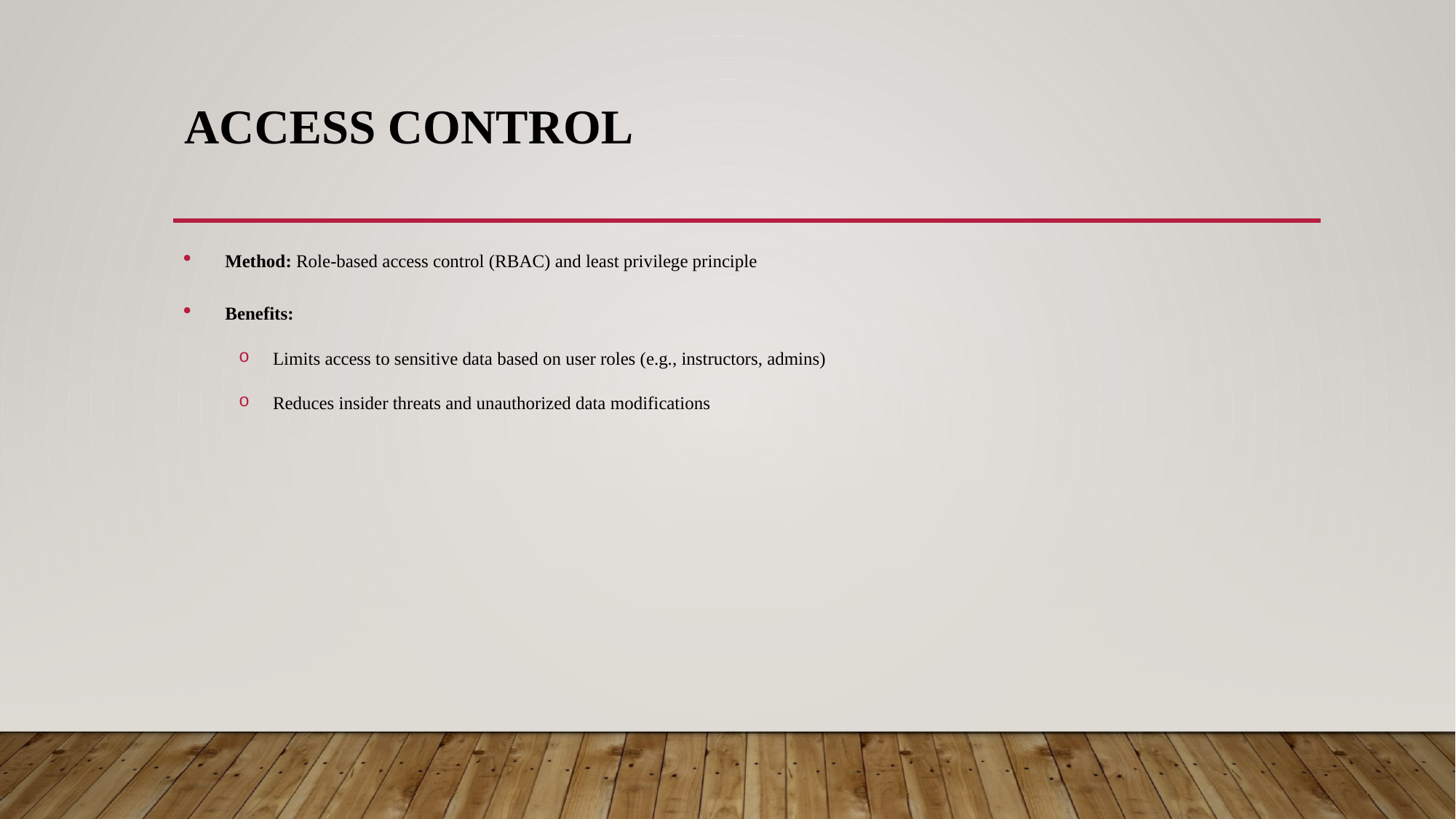

# Access Control
Method: Role-based access control (RBAC) and least privilege principle
Benefits:
Limits access to sensitive data based on user roles (e.g., instructors, admins)
Reduces insider threats and unauthorized data modifications